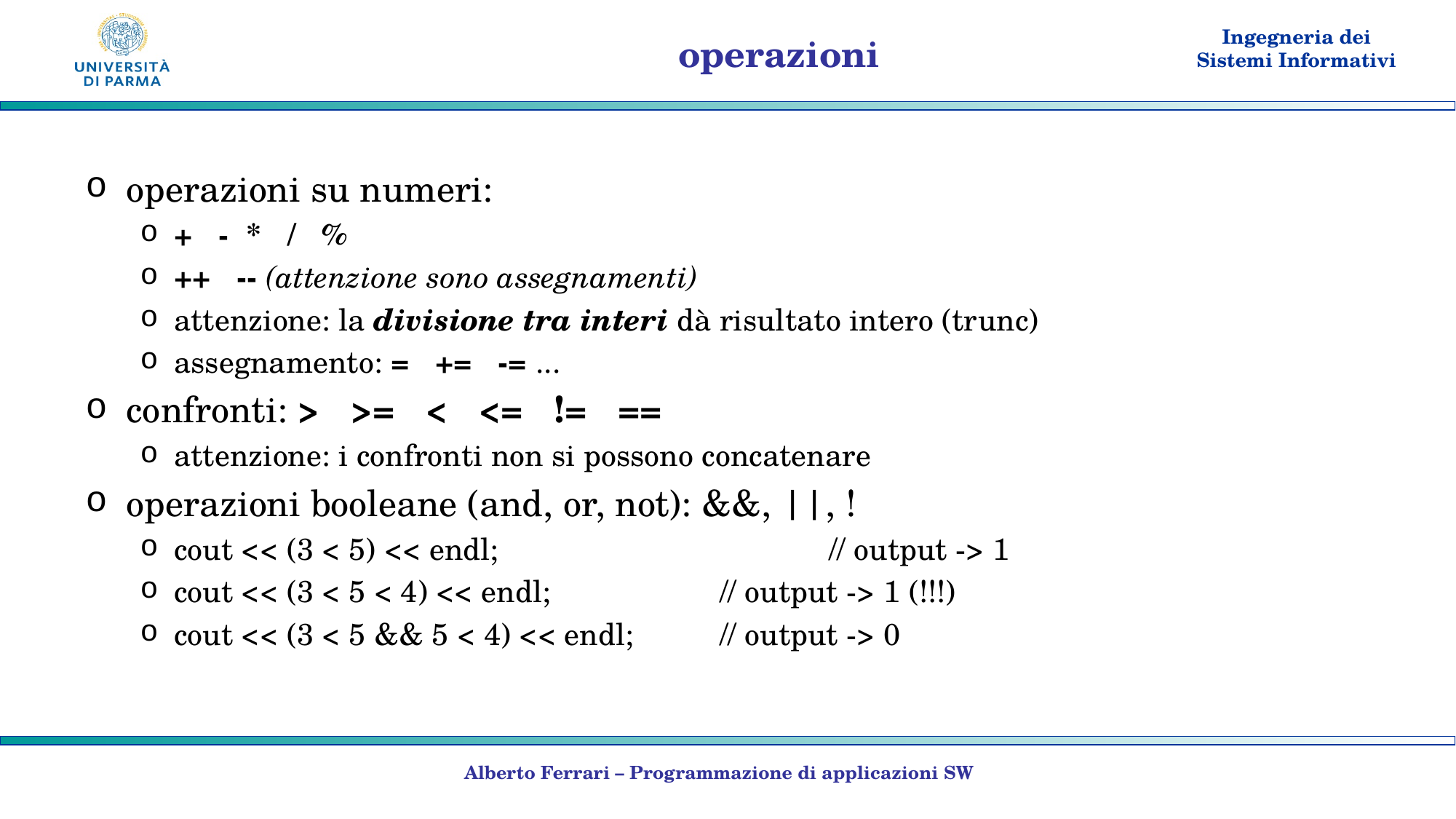

# operazioni
operazioni su numeri:
+   -  *   /   %
++   -- (attenzione sono assegnamenti)
attenzione: la divisione tra interi dà risultato intero (trunc)
assegnamento: =   +=   -= ...
confronti: >   >=   <   <=   !=   ==
attenzione: i confronti non si possono concatenare
operazioni booleane (and, or, not): &&, ||, !
cout << (3 < 5) << endl; 			// output -> 1
cout << (3 < 5 < 4) << endl; 		// output -> 1 (!!!)
cout << (3 < 5 && 5 < 4) << endl; 	// output -> 0
Alberto Ferrari – Programmazione di applicazioni SW